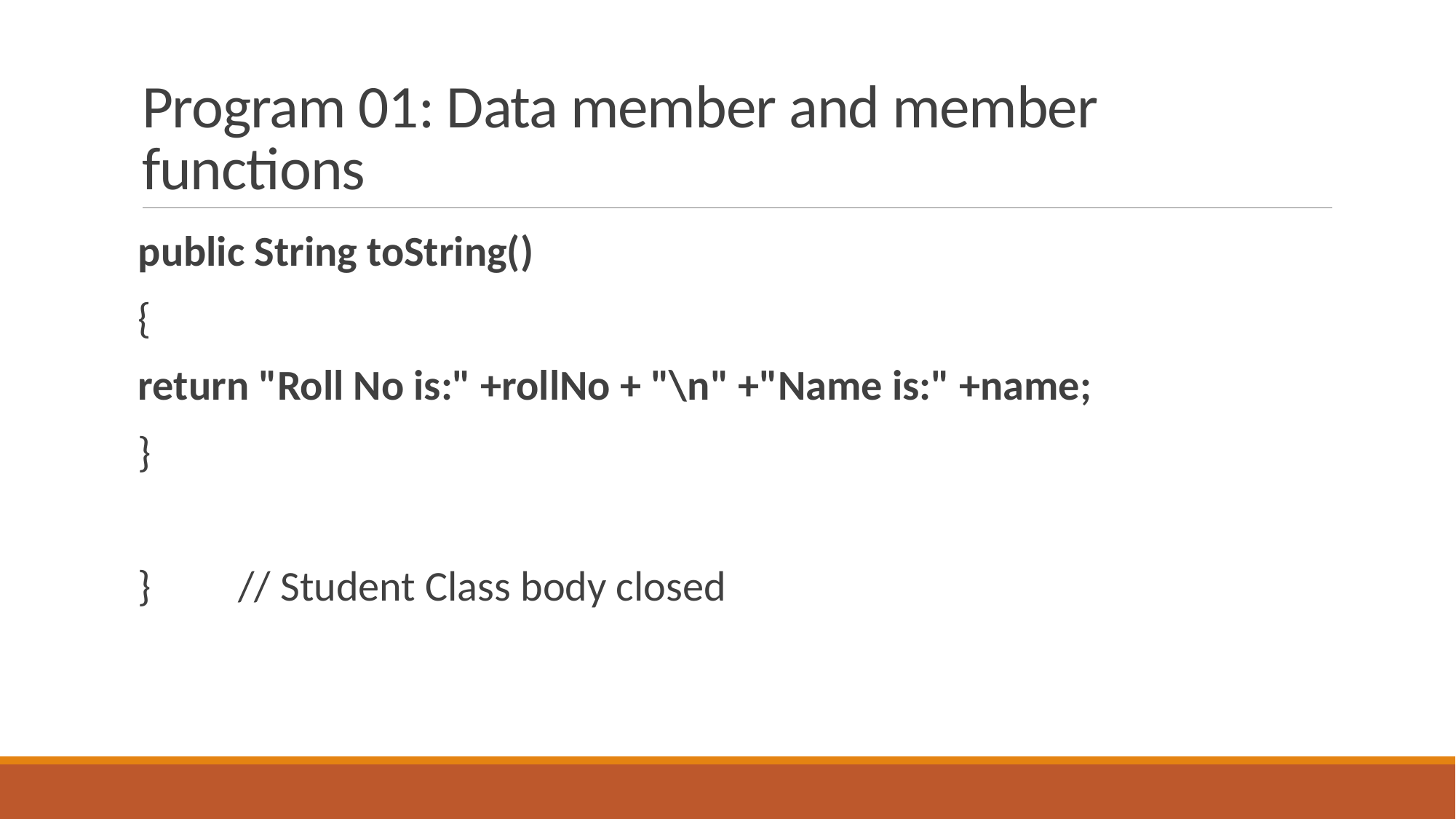

# Program 01: Data member and member functions
public String toString()
{
return "Roll No is:" +rollNo + "\n" +"Name is:" +name;
}

}         // Student Class body closed